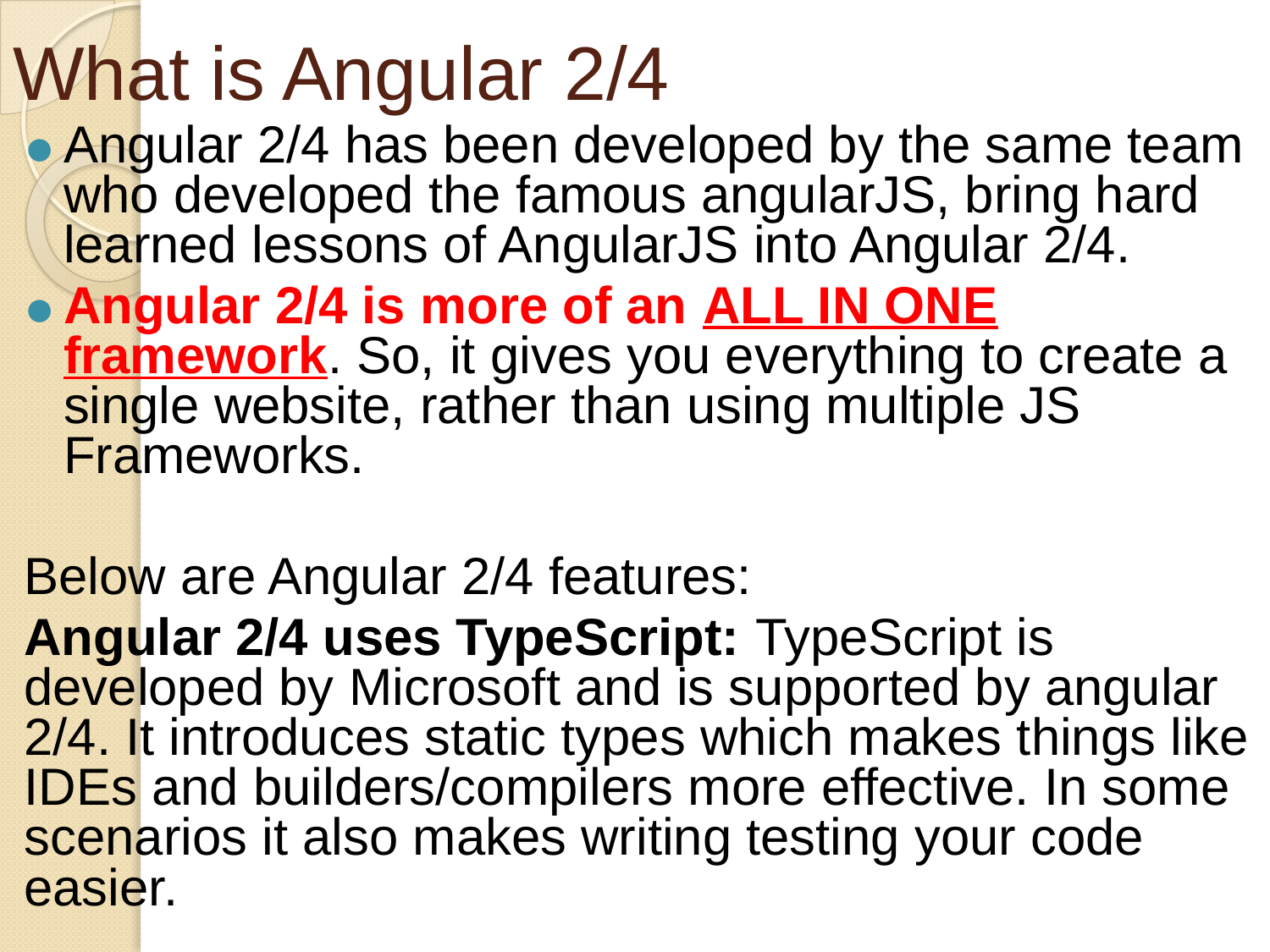

# What is Angular 2/4
Angular 2/4 has been developed by the same team who developed the famous angularJS, bring hard learned lessons of AngularJS into Angular 2/4.
Angular 2/4 is more of an ALL IN ONE framework. So, it gives you everything to create a single website, rather than using multiple JS Frameworks.

Below are Angular 2/4 features:
Angular 2/4 uses TypeScript: TypeScript is developed by Microsoft and is supported by angular 2/4. It introduces static types which makes things like IDEs and builders/compilers more effective. In some scenarios it also makes writing testing your code easier.